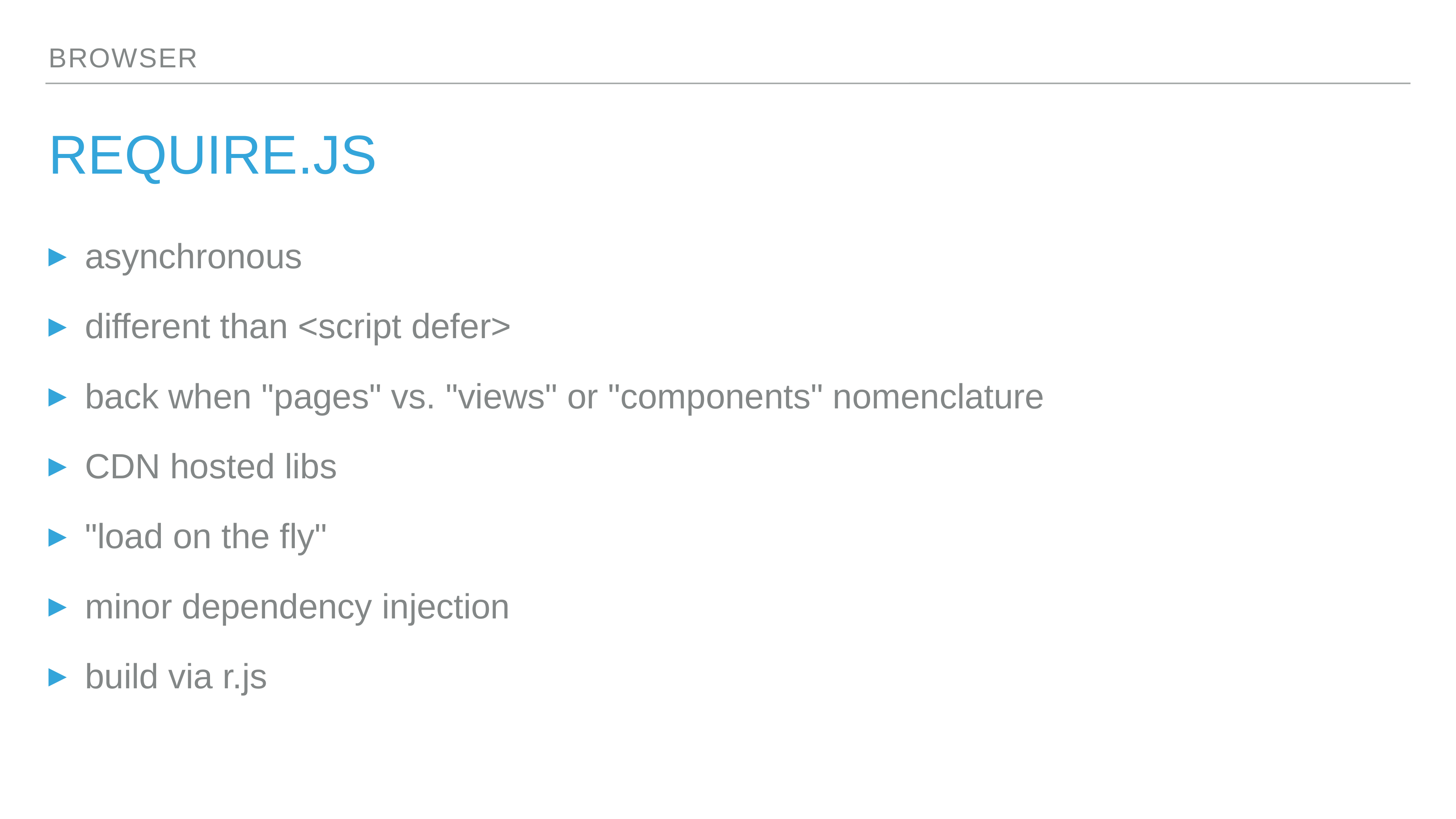

Browser
# Require.js
asynchronous
different than <script defer>
back when "pages" vs. "views" or "components" nomenclature
CDN hosted libs
"load on the fly"
minor dependency injection
build via r.js